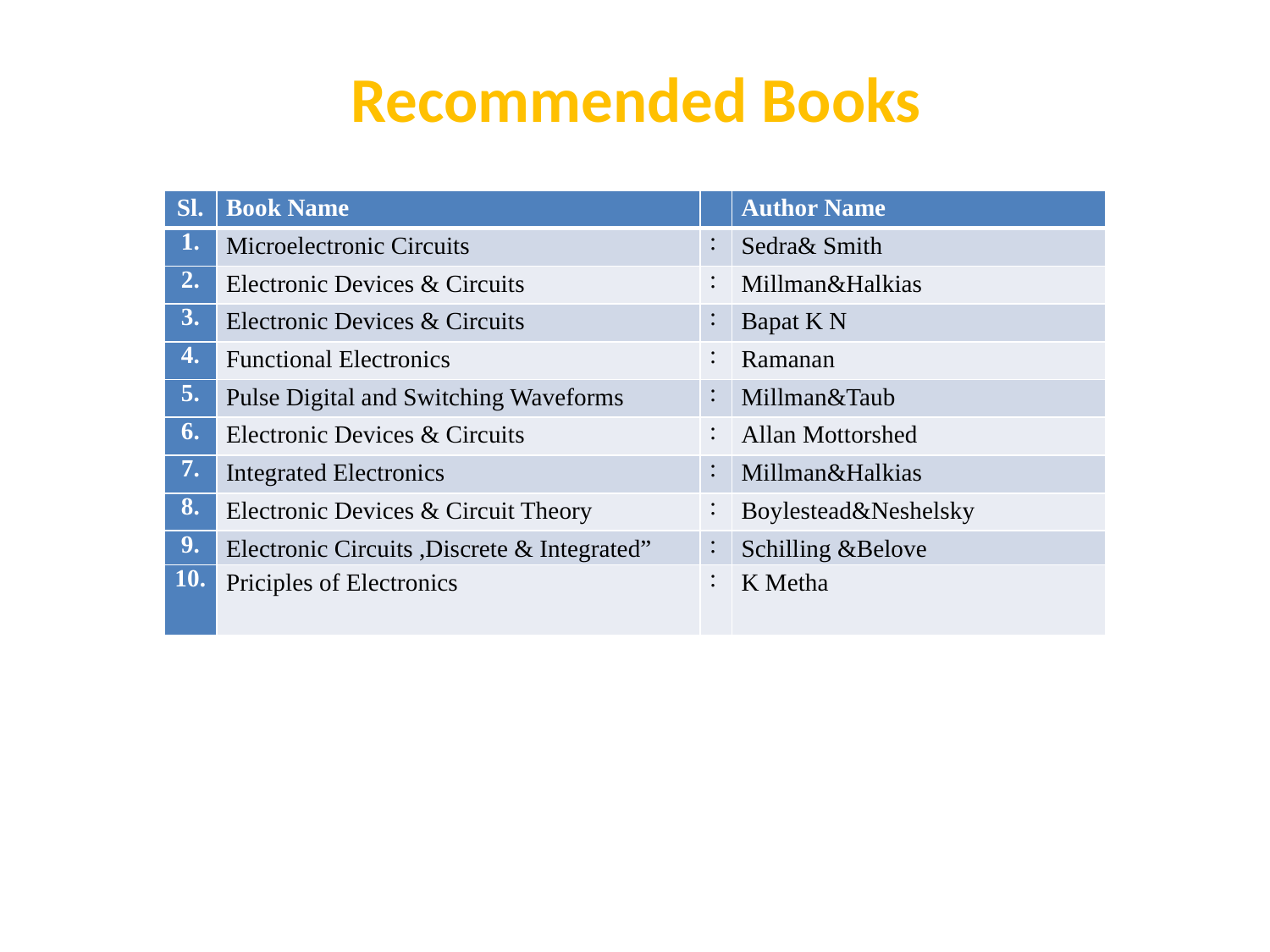

Recommended Books
| Sl. | Book Name |  | Author Name |
| --- | --- | --- | --- |
| 1. | Microelectronic Circuits | : | Sedra& Smith |
| 2. | Electronic Devices & Circuits | : | Millman&Halkias |
| 3. | Electronic Devices & Circuits | : | Bapat K N |
| 4. | Functional Electronics | : | Ramanan |
| 5. | Pulse Digital and Switching Waveforms | : | Millman&Taub |
| 6. | Electronic Devices & Circuits | : | Allan Mottorshed |
| 7. | Integrated Electronics | : | Millman&Halkias |
| 8. | Electronic Devices & Circuit Theory | : | Boylestead&Neshelsky |
| 9. | Electronic Circuits ,Discrete & Integrated” | : | Schilling &Belove |
| 10. | Priciples of Electronics | : | K Metha |